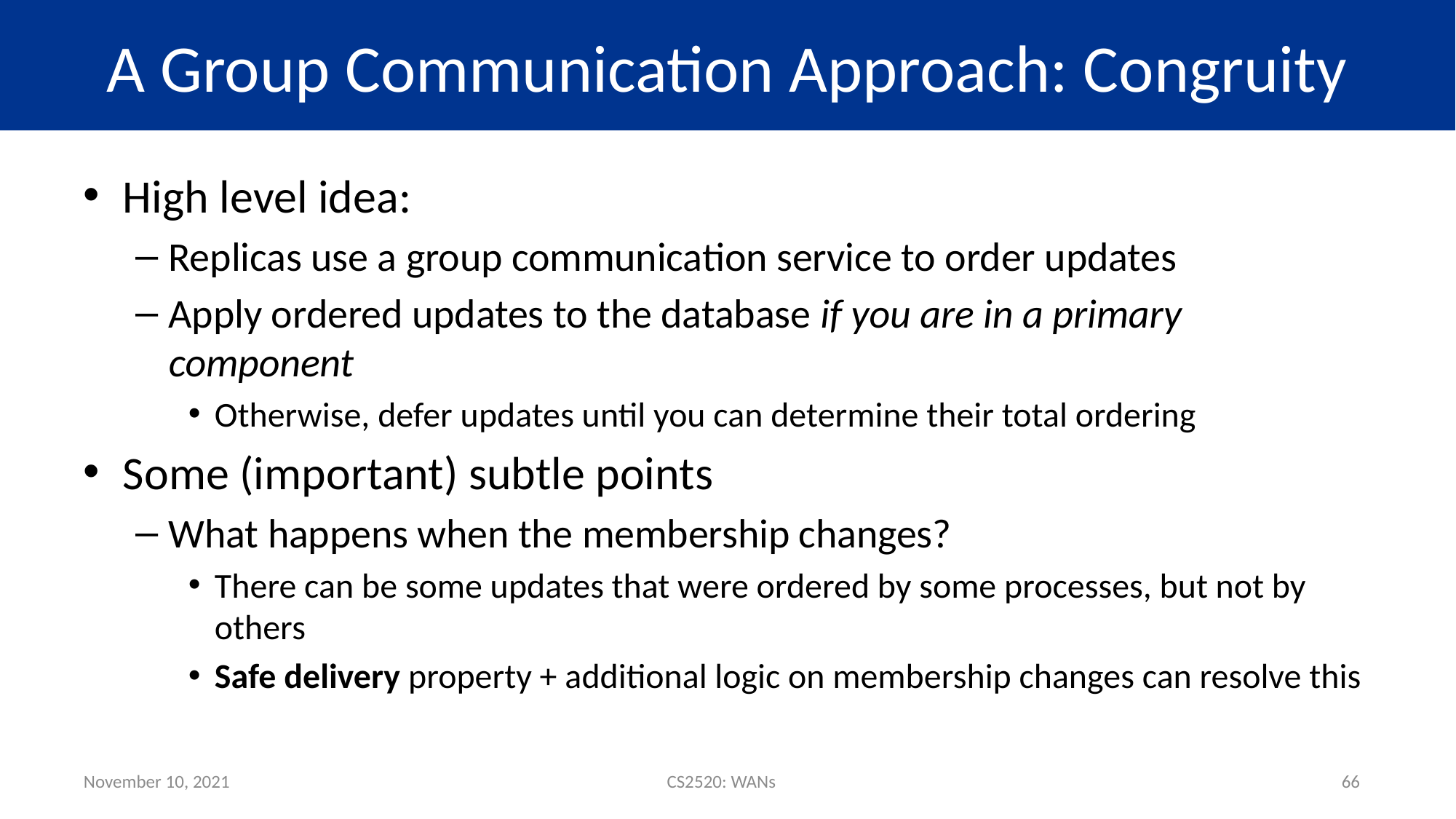

# A Group Communication Approach: Congruity
High level idea:
Replicas use a group communication service to order updates
Apply ordered updates to the database if you are in a primary component
Otherwise, defer updates until you can determine their total ordering
Some (important) subtle points
What happens when the membership changes?
There can be some updates that were ordered by some processes, but not by others
Safe delivery property + additional logic on membership changes can resolve this
November 10, 2021
CS2520: WANs
66